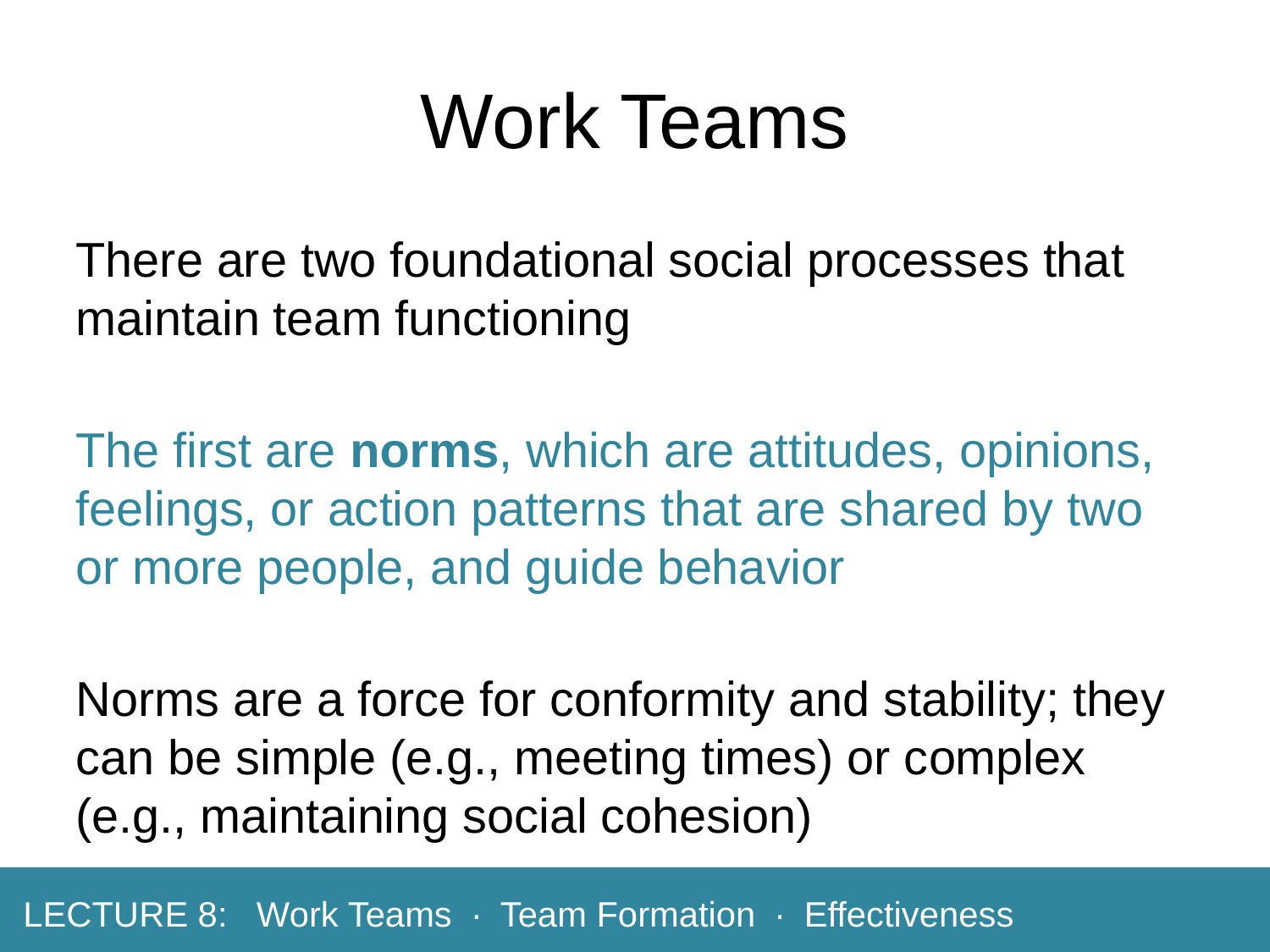

Work Teams
There are two foundational social processes that maintain team functioning

The first are norms, which are attitudes, opinions, feelings, or action patterns that are shared by two or more people, and guide behavior

Norms are a force for conformity and stability; they can be simple (e.g., meeting times) or complex (e.g., maintaining social cohesion)
LECTURE 8:   Work Teams  ∙  Team Formation  ∙  Effectiveness